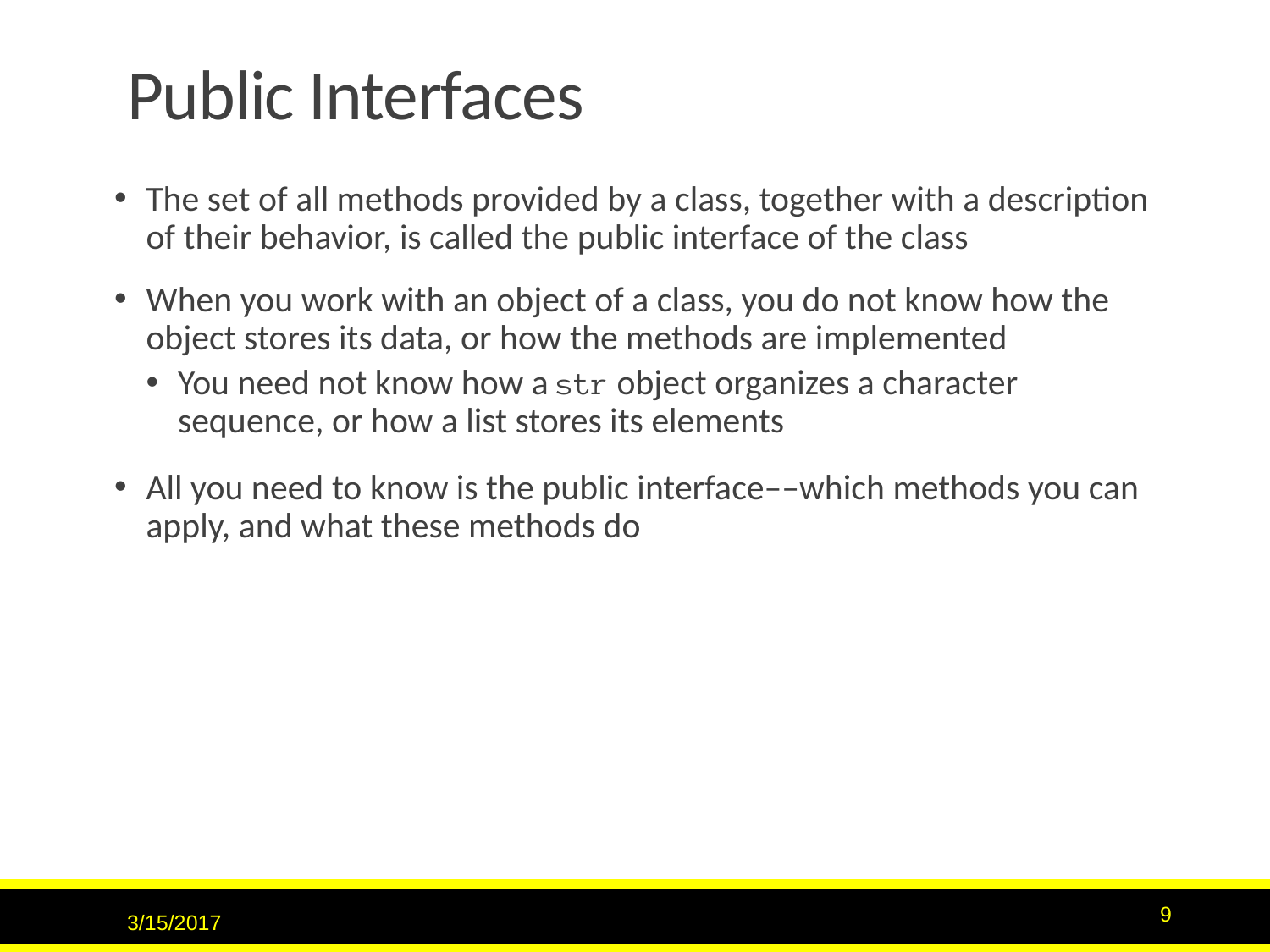

# Public Interfaces
The set of all methods provided by a class, together with a description of their behavior, is called the public interface of the class
When you work with an object of a class, you do not know how the object stores its data, or how the methods are implemented
You need not know how a str object organizes a character sequence, or how a list stores its elements
All you need to know is the public interface––which methods you can apply, and what these methods do
3/15/2017